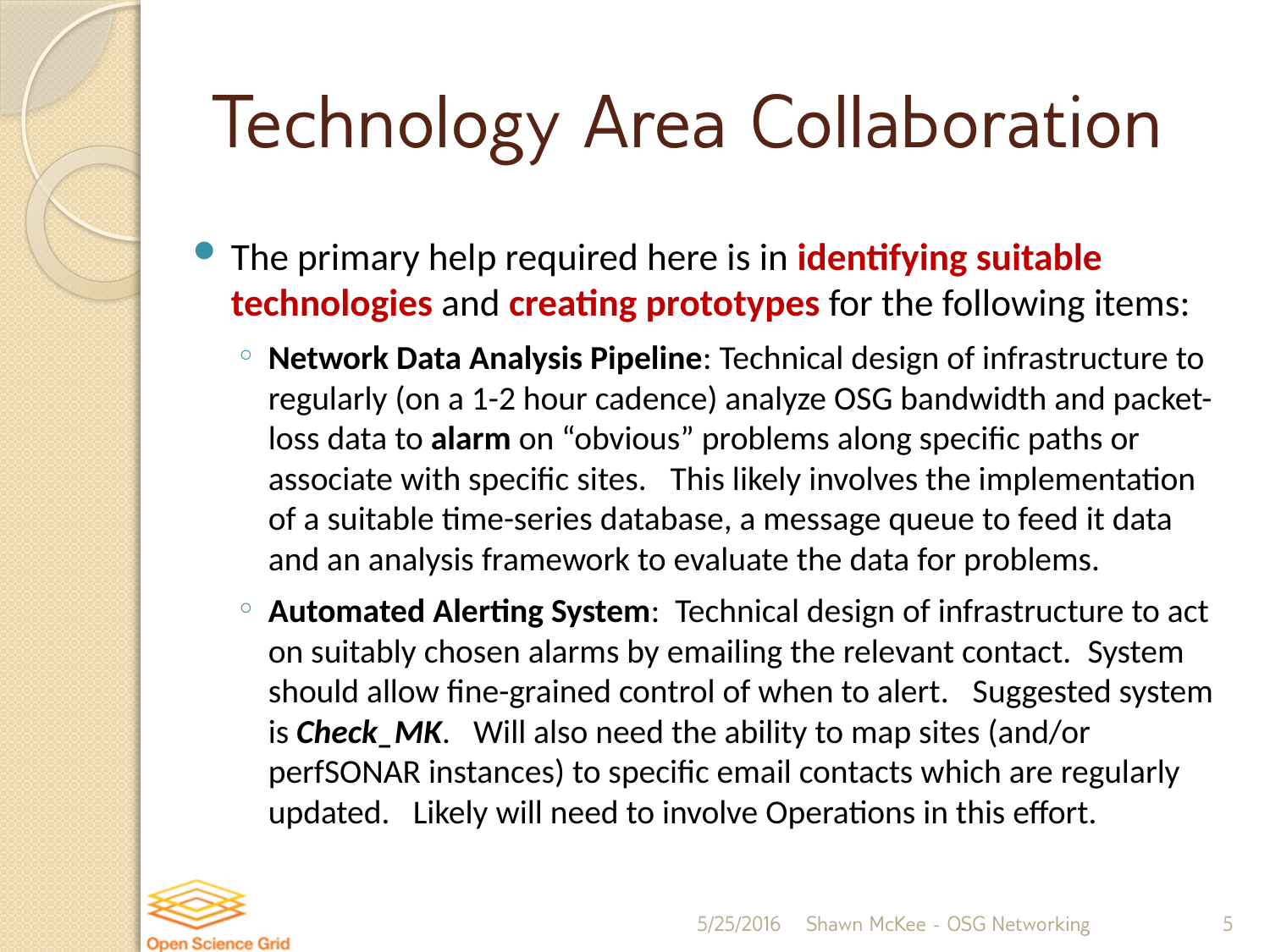

# Technology Area Collaboration

The primary help required here is in identifying suitable technologies and creating prototypes for the following items:
Network Data Analysis Pipeline: Technical design of infrastructure to regularly (on a 1-2 hour cadence) analyze OSG bandwidth and packet-loss data to alarm on “obvious” problems along specific paths or associate with specific sites.   This likely involves the implementation of a suitable time-series database, a message queue to feed it data and an analysis framework to evaluate the data for problems.
Automated Alerting System:  Technical design of infrastructure to act on suitably chosen alarms by emailing the relevant contact.  System should allow fine-grained control of when to alert.   Suggested system is Check_MK.   Will also need the ability to map sites (and/or perfSONAR instances) to specific email contacts which are regularly updated.   Likely will need to involve Operations in this effort.
5/25/2016
Shawn McKee - OSG Networking
5